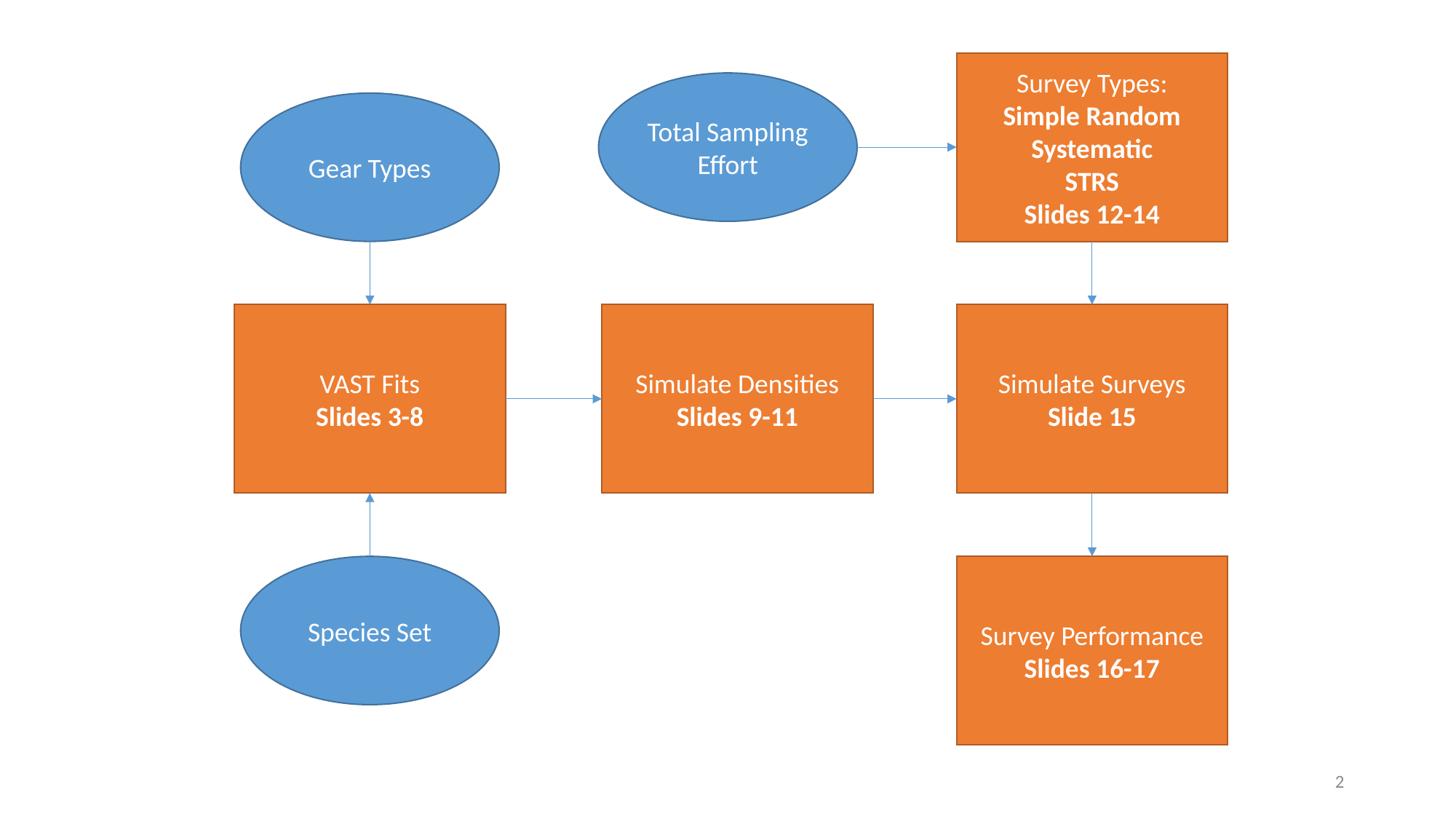

Survey Types:
Simple Random
Systematic
STRS
Slides 12-14
Total Sampling Effort
Gear Types
Simulate Densities
Slides 9-11
Simulate Surveys
Slide 15
VAST Fits
Slides 3-8
Survey Performance
Slides 16-17
Species Set
2